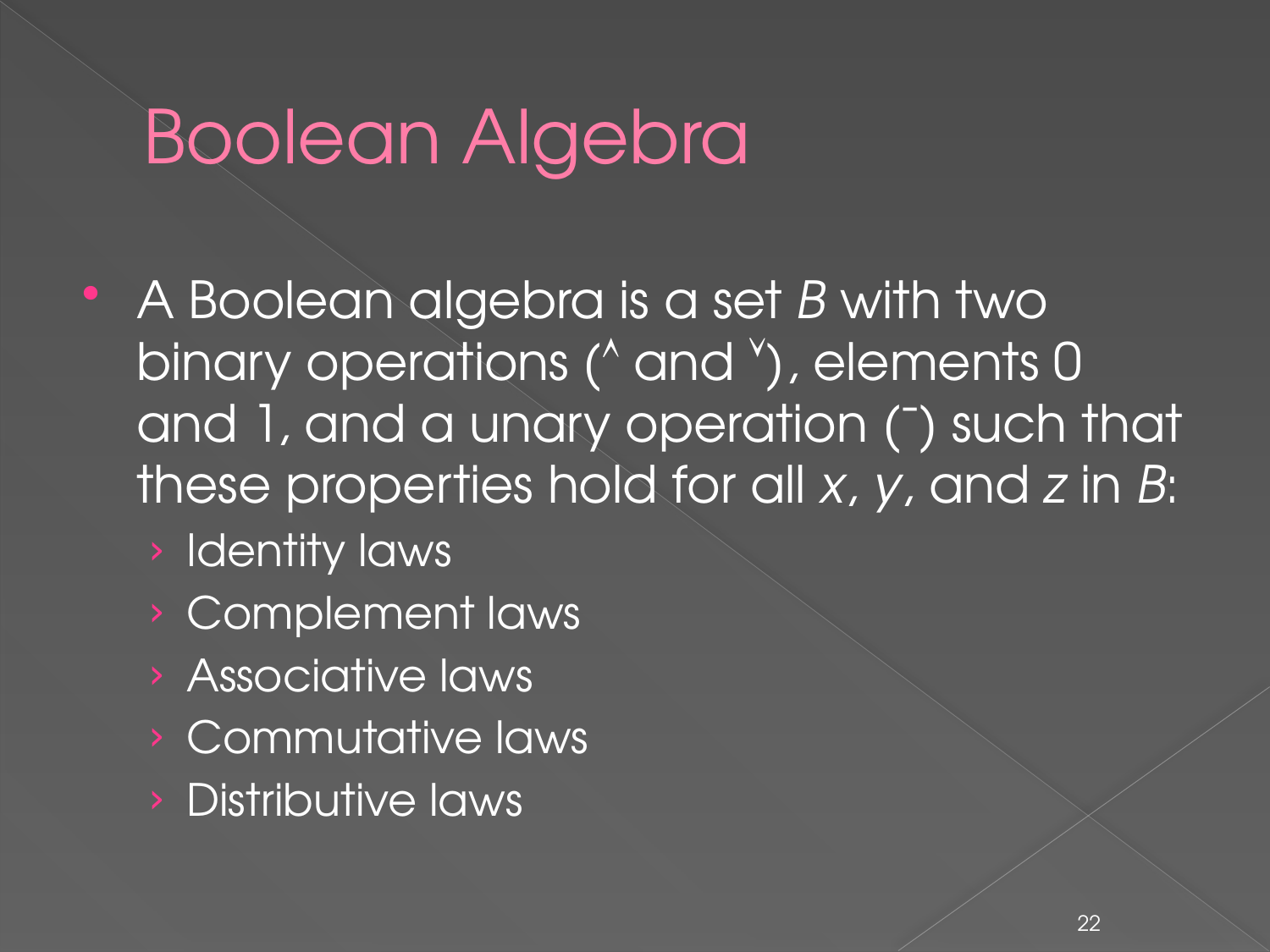

# Boolean Algebra
A Boolean algebra is a set B with two binary operations (∧ and ∨), elements 0 and 1, and a unary operation (ˉ) such that these properties hold for all x, y, and z in B:
Identity laws
Complement laws
Associative laws
Commutative laws
Distributive laws
22